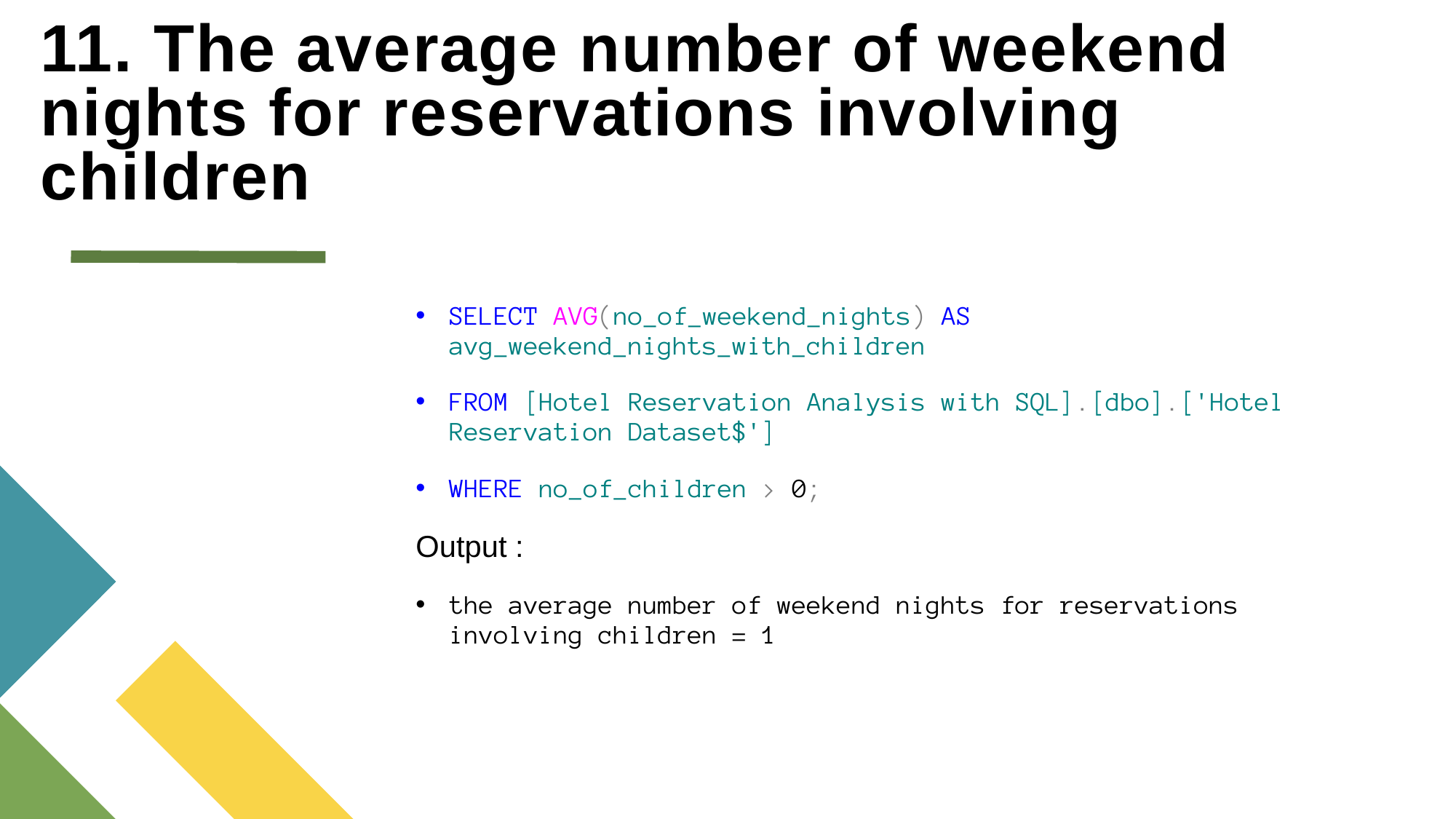

# 11. The average number of weekend nights for reservations involving children
SELECT AVG(no_of_weekend_nights) AS avg_weekend_nights_with_children
FROM [Hotel Reservation Analysis with SQL].[dbo].['Hotel Reservation Dataset$']
WHERE no_of_children > 0;
Output :
the average number of weekend nights for reservations involving children = 1